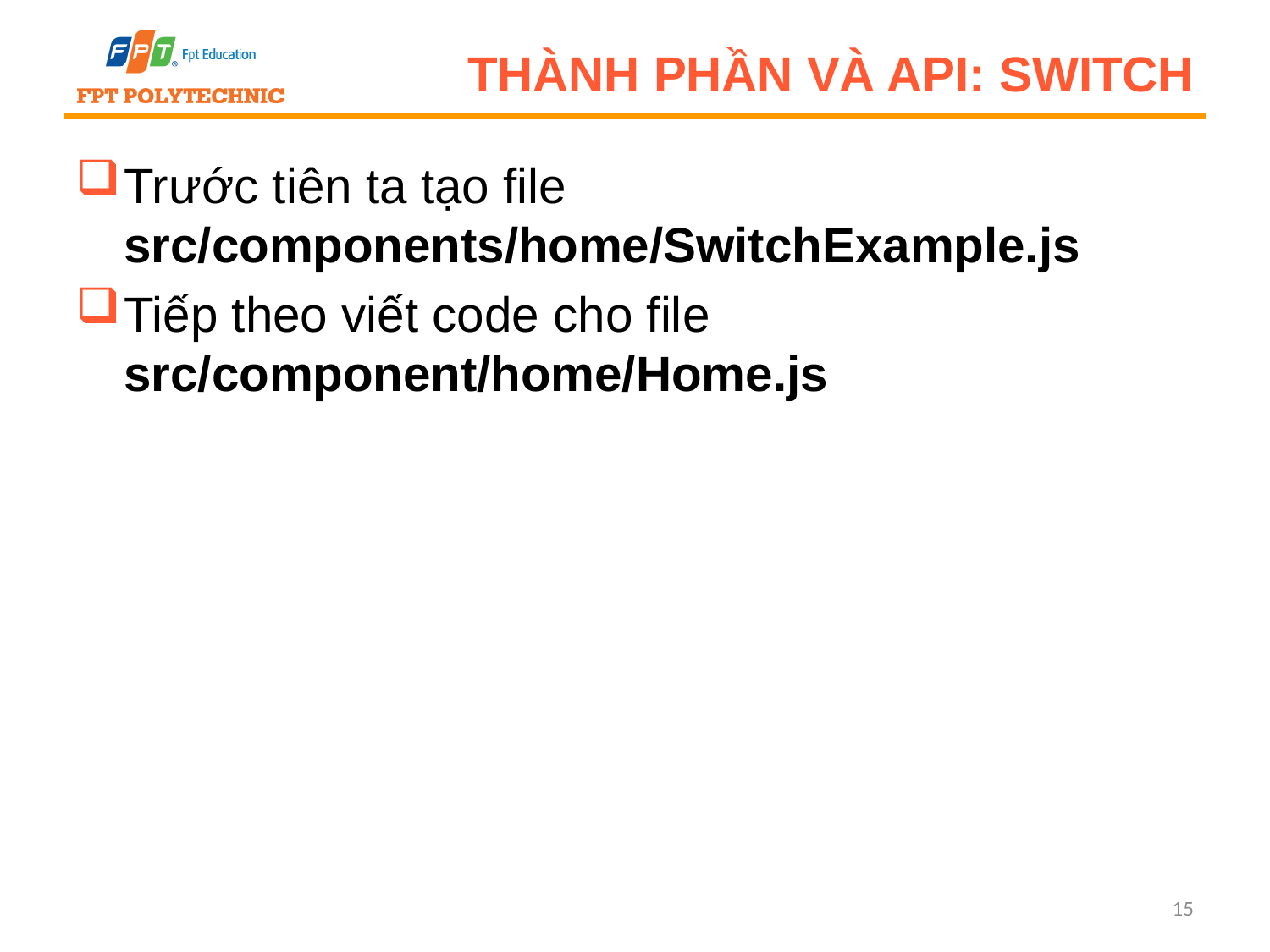

# Thành phần và API: Switch
Trước tiên ta tạo file src/components/home/SwitchExample.js
Tiếp theo viết code cho file src/component/home/Home.js
15